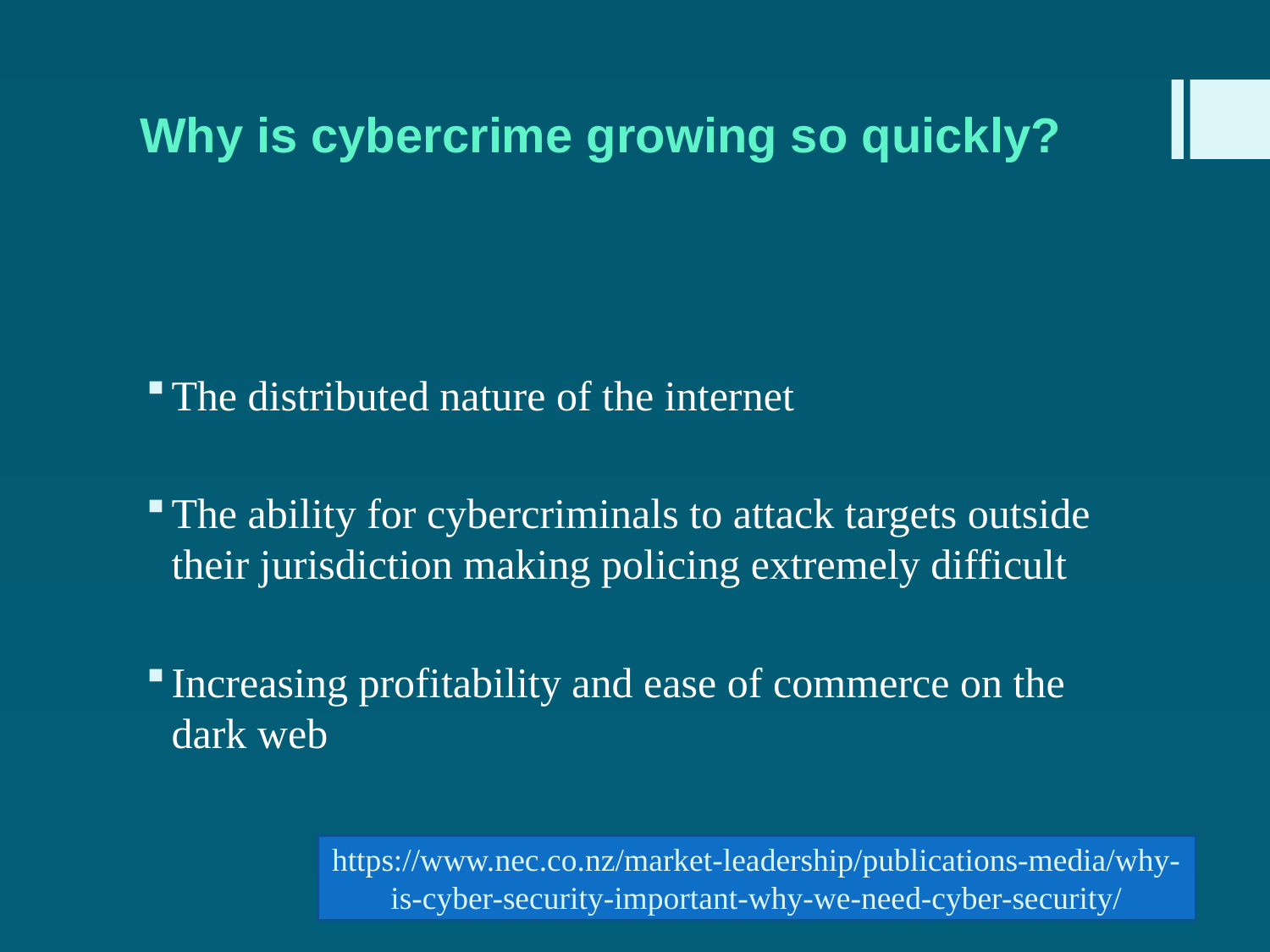

# Why is cybercrime growing so quickly?

The distributed nature of the internet

The ability for cybercriminals to attack targets outside their jurisdiction making policing extremely difficult

Increasing profitability and ease of commerce on the dark web

https://www.nec.co.nz/market-leadership/publications-media/why-is-cyber-security-important-why-we-need-cyber-security/